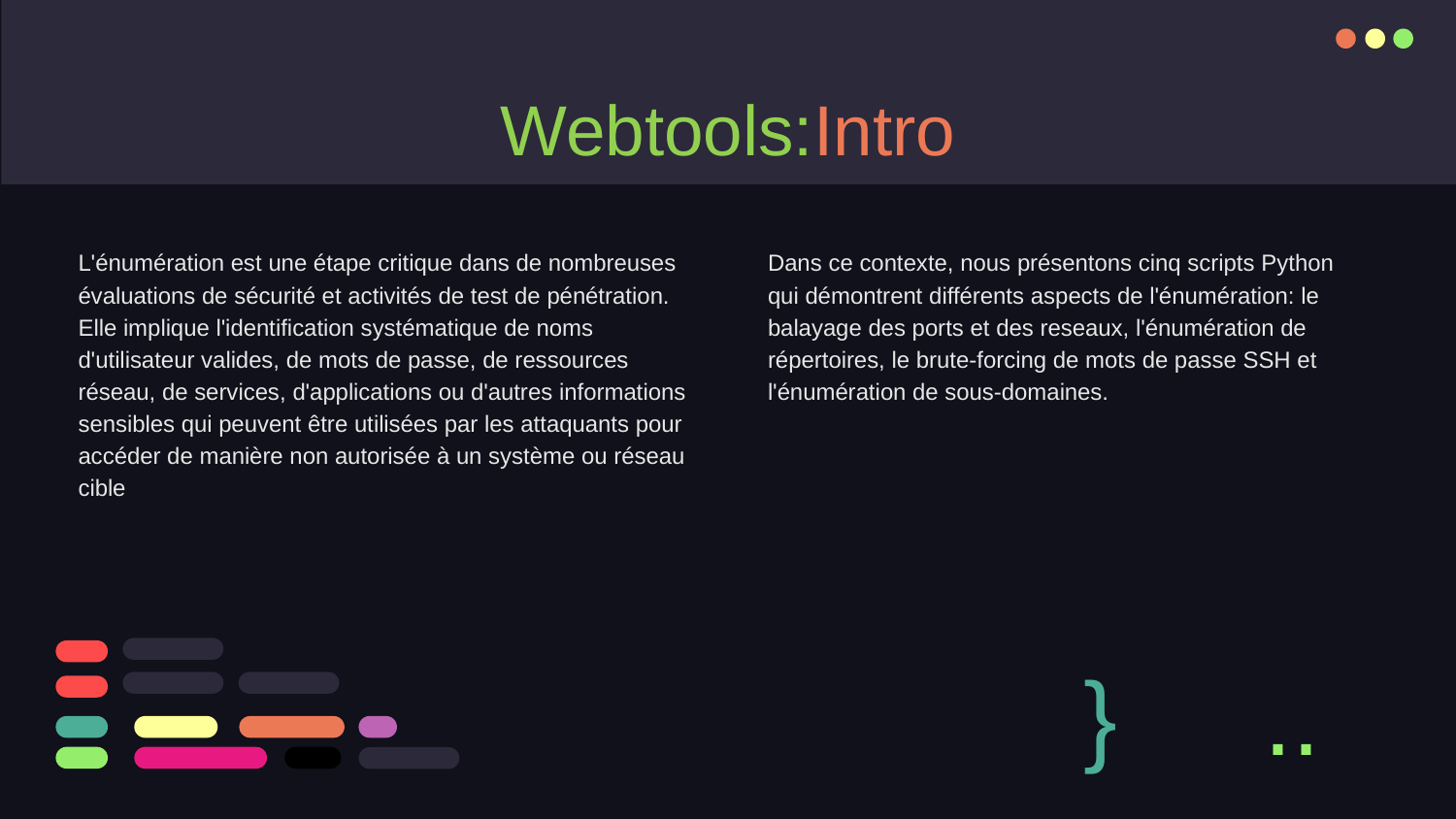

# Webtools:Intro
L'énumération est une étape critique dans de nombreuses évaluations de sécurité et activités de test de pénétration. Elle implique l'identification systématique de noms d'utilisateur valides, de mots de passe, de ressources réseau, de services, d'applications ou d'autres informations sensibles qui peuvent être utilisées par les attaquants pour accéder de manière non autorisée à un système ou réseau cible
Dans ce contexte, nous présentons cinq scripts Python qui démontrent différents aspects de l'énumération: le balayage des ports et des reseaux, l'énumération de répertoires, le brute-forcing de mots de passe SSH et l'énumération de sous-domaines.

}
..